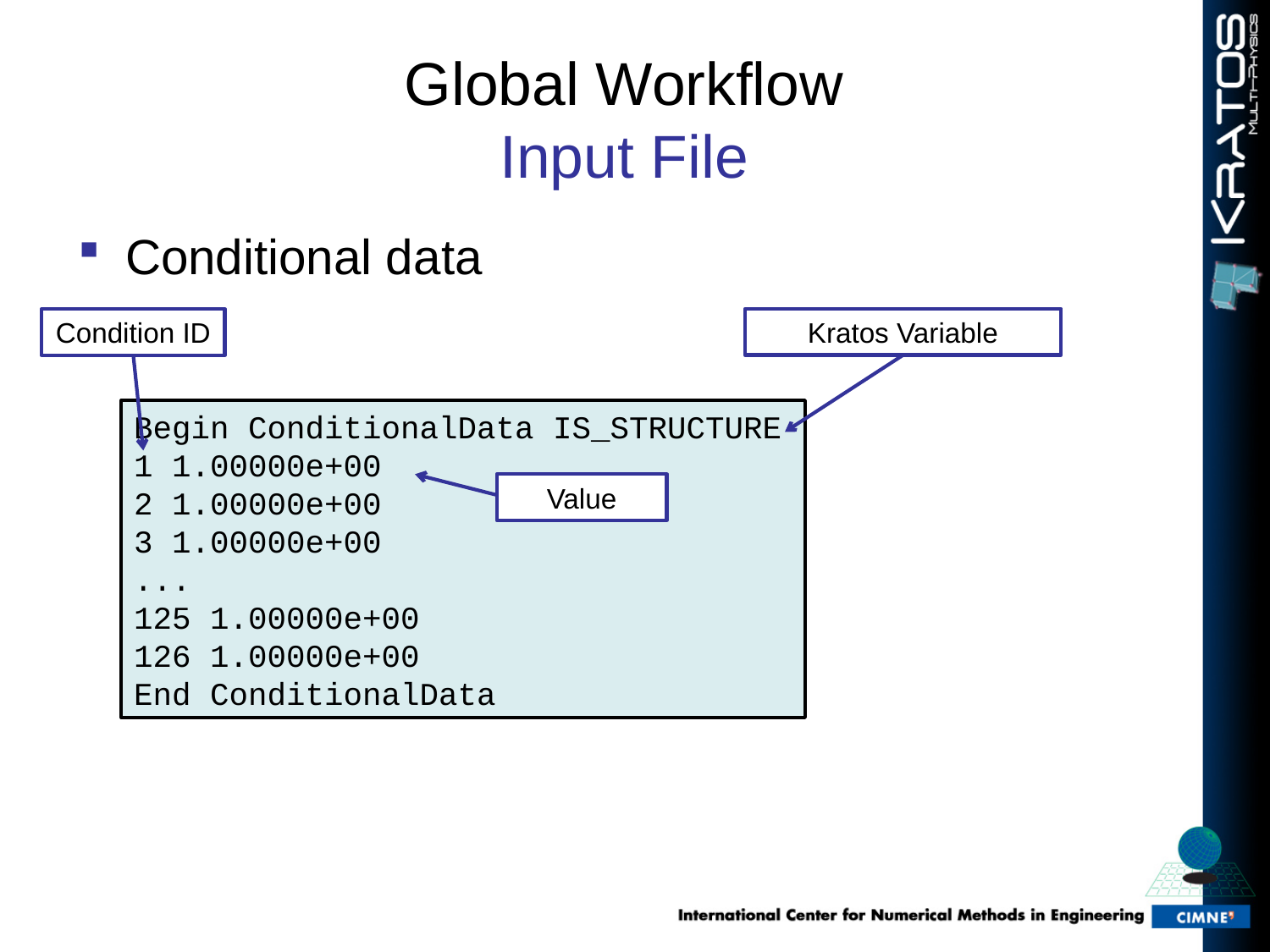

# Global Workflow Input File
Conditional data
Kratos Variable
Condition ID
Begin ConditionalData IS_STRUCTURE
1 1.00000e+00
2 1.00000e+00
3 1.00000e+00
...
125 1.00000e+00
126 1.00000e+00
End ConditionalData
Value